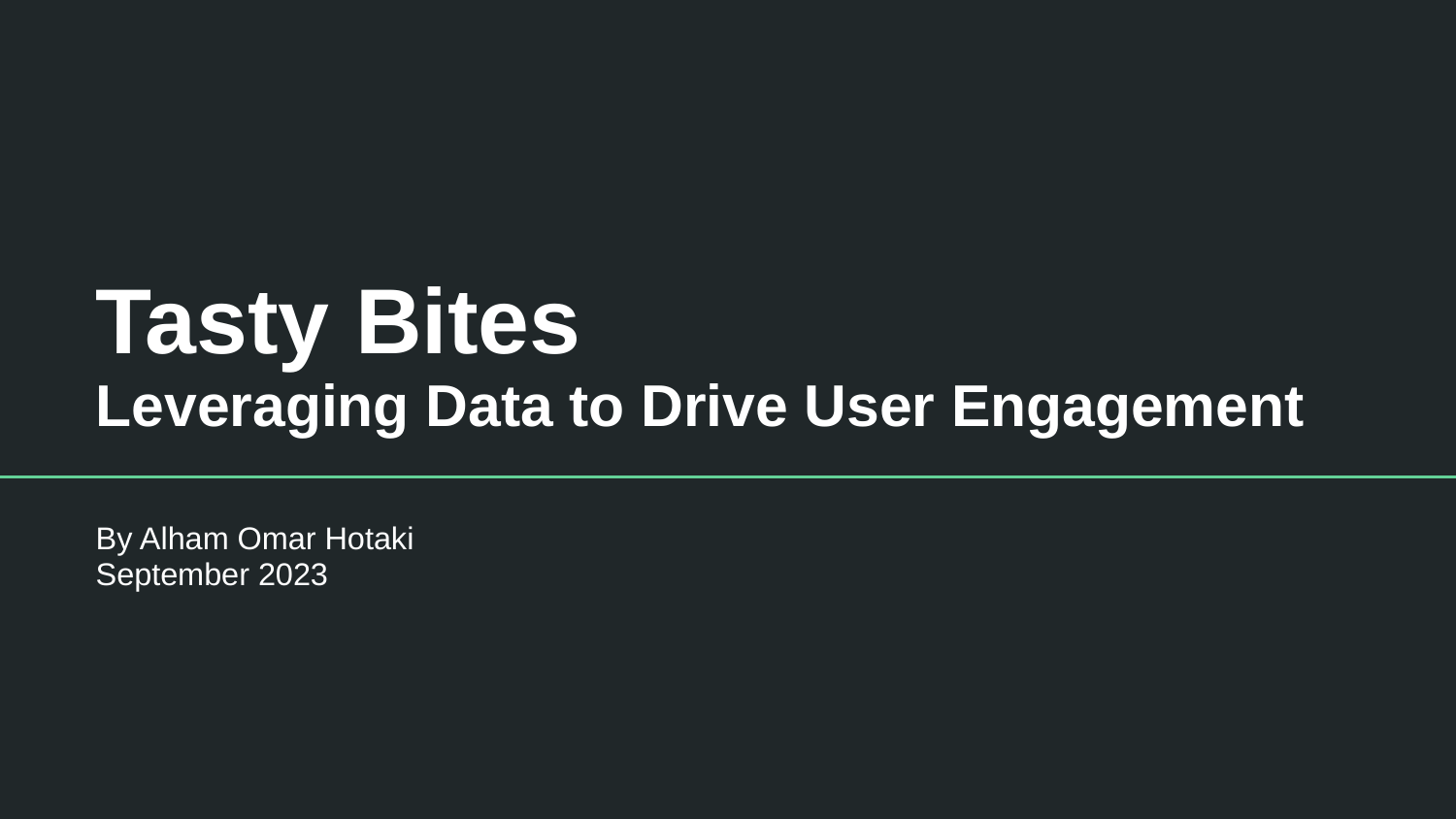

# Tasty Bites
Leveraging Data to Drive User Engagement
By Alham Omar Hotaki
September 2023